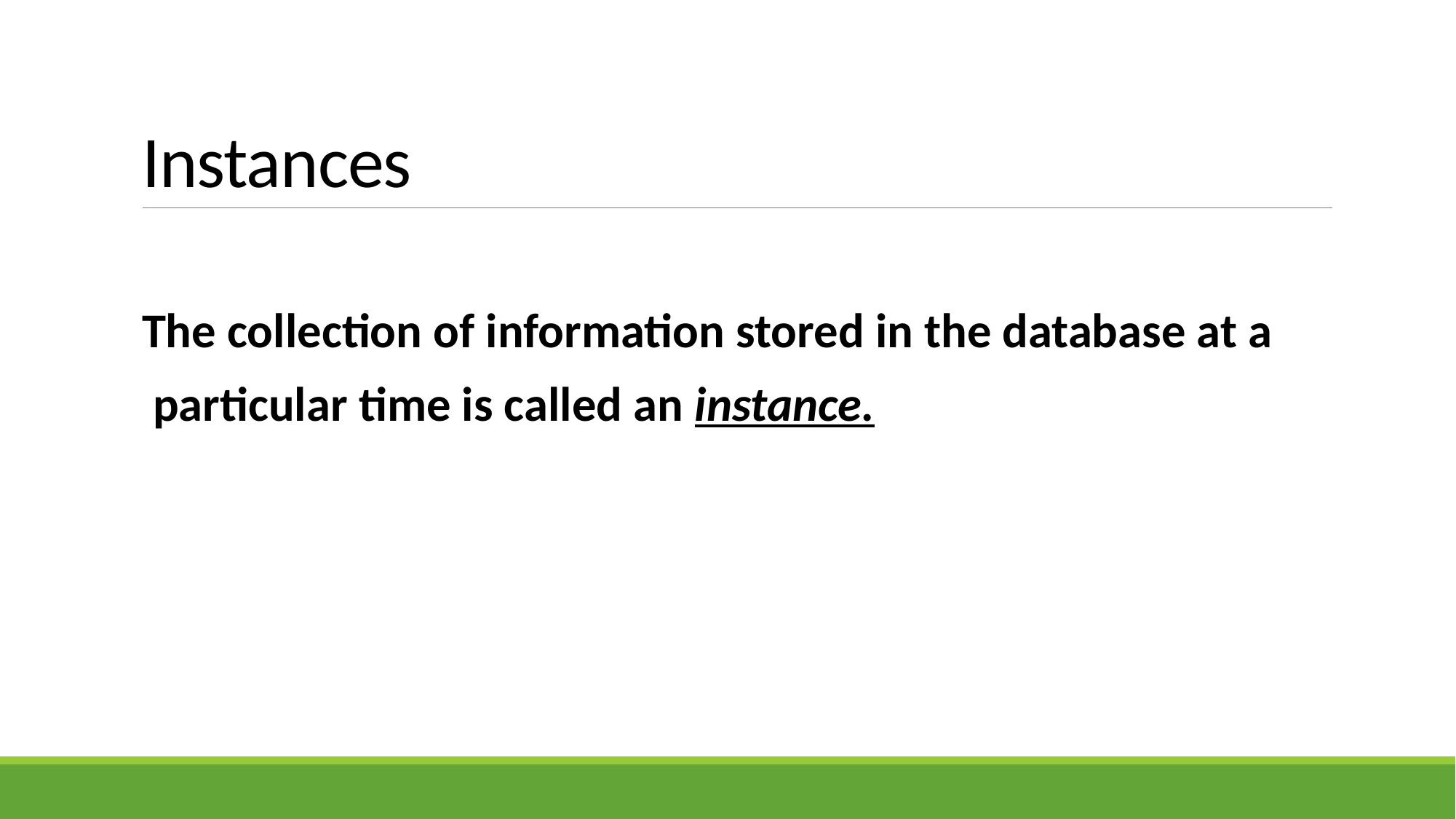

# Instances

The collection of information stored in the database at a
 particular time is called an instance.